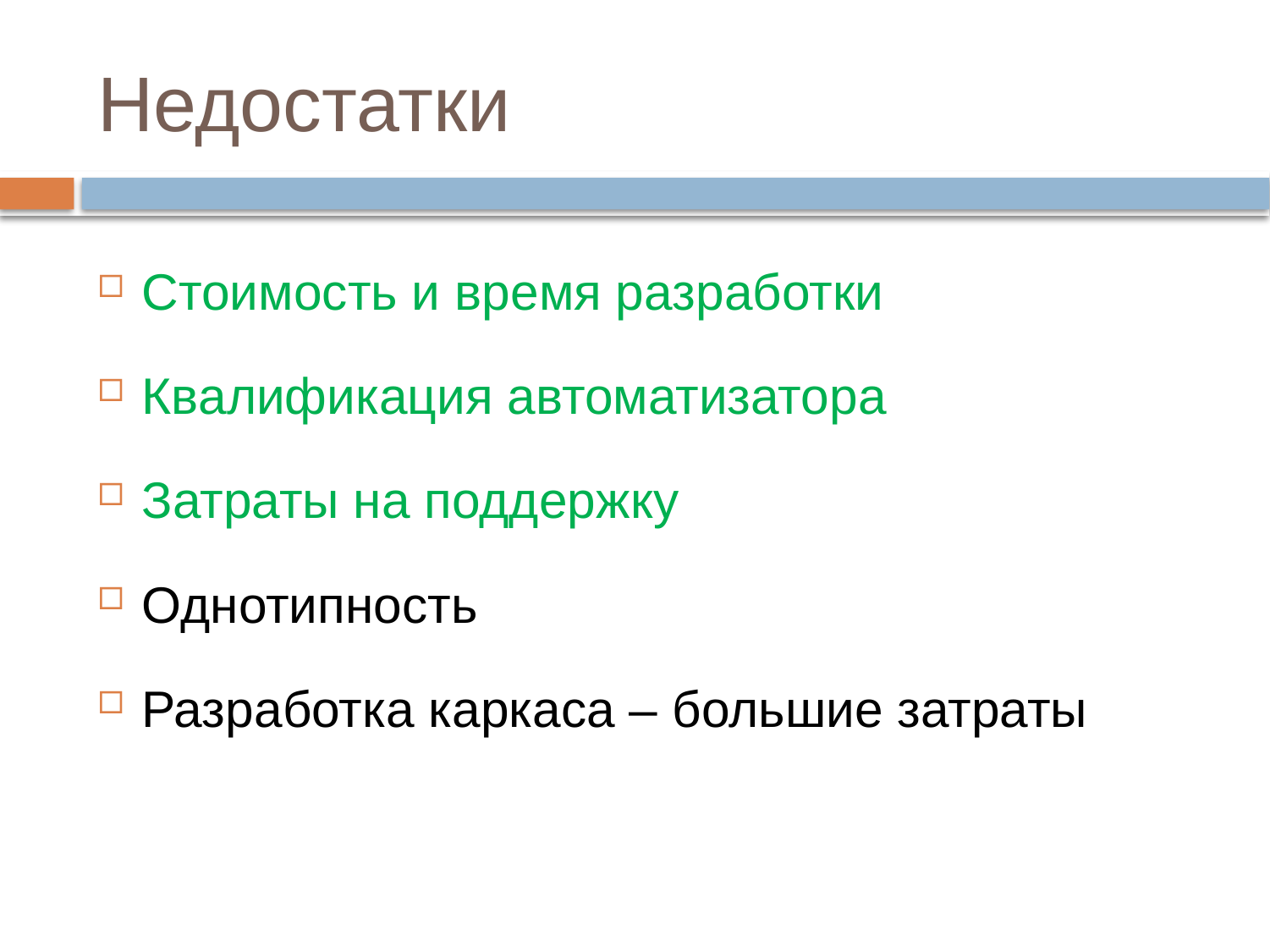

# Недостатки
Стоимость и время разработки
Квалификация автоматизатора
Затраты на поддержку
Однотипность
Разработка каркаса – большие затраты